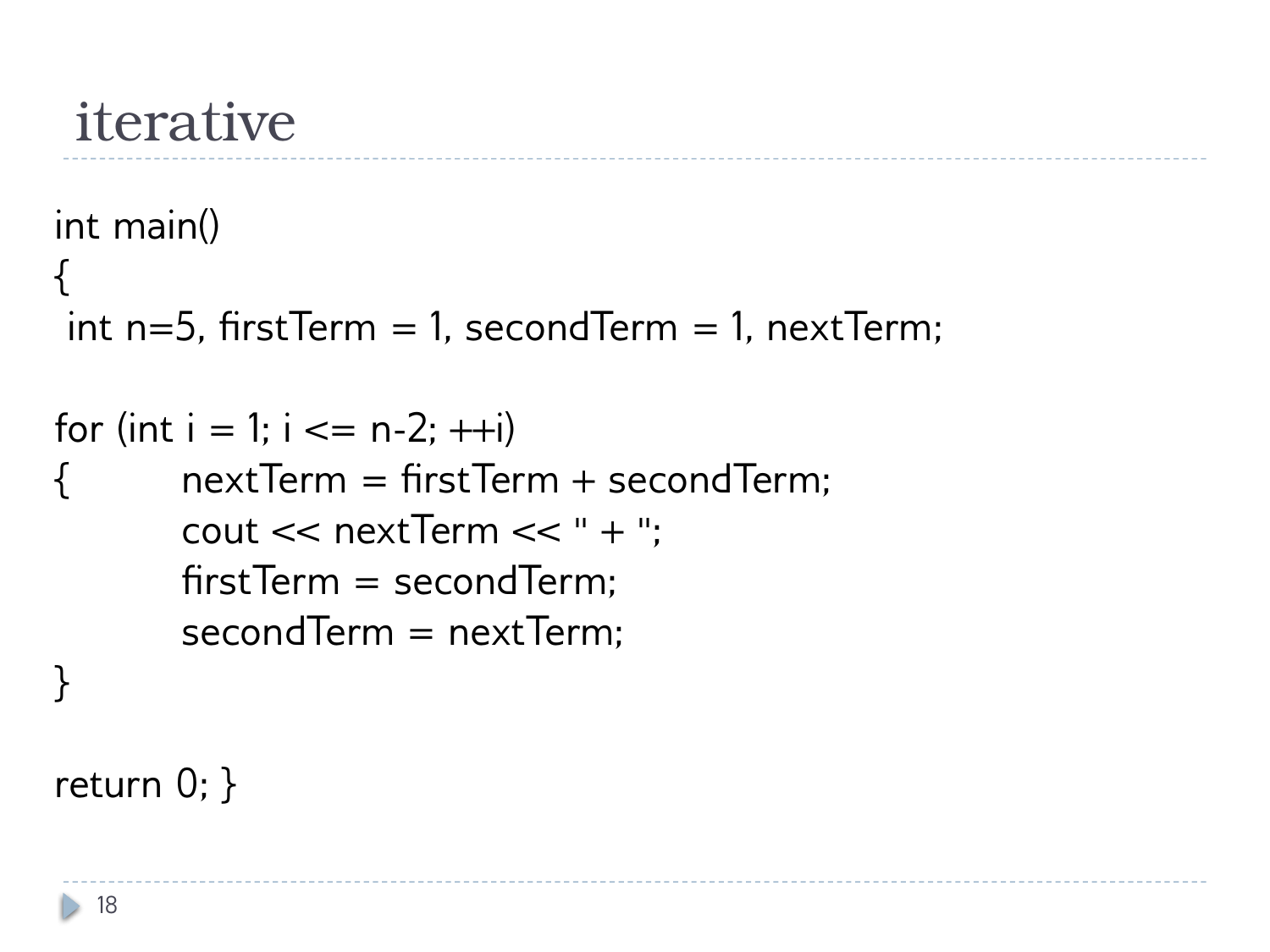

# iterative
int main()
{
 int n=5, firstTerm = 1, secondTerm = 1, nextTerm;

for (int i = 1; i <= n-2; ++i)
{ 	nextTerm = firstTerm + secondTerm;
	cout << nextTerm << " + ";
	firstTerm = secondTerm;
	secondTerm = nextTerm;
}

return 0; }
18